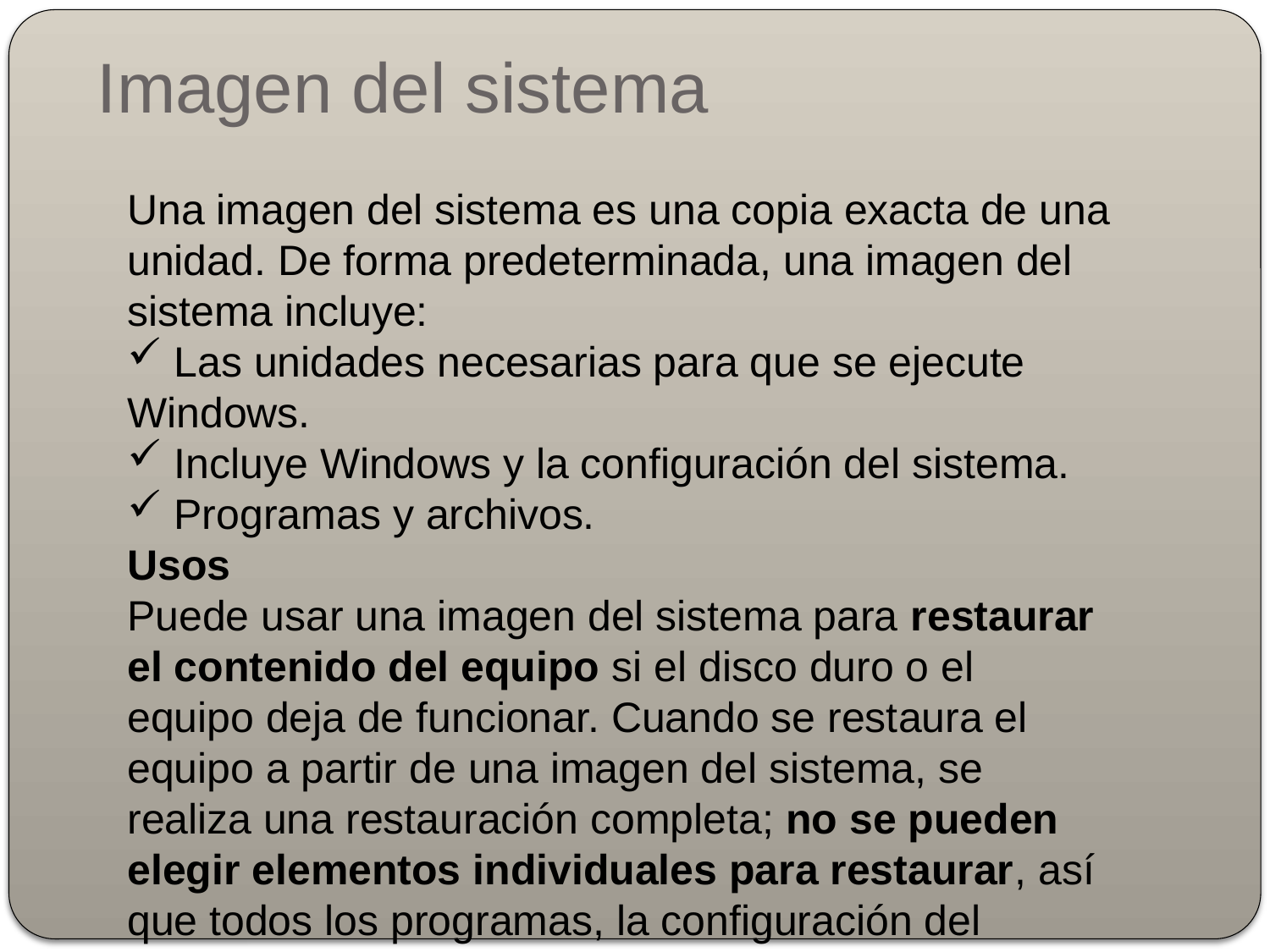

Imagen del sistema
Una imagen del sistema es una copia exacta de una unidad. De forma predeterminada, una imagen del sistema incluye:
 Las unidades necesarias para que se ejecute Windows.
 Incluye Windows y la configuración del sistema.
 Programas y archivos.
Usos
Puede usar una imagen del sistema para restaurar el contenido del equipo si el disco duro o el equipo deja de funcionar. Cuando se restaura el equipo a partir de una imagen del sistema, se realiza una restauración completa; no se pueden elegir elementos individuales para restaurar, así que todos los programas, la configuración del sistema y los archivos se reemplazarán por el contenido de la imagen del sistema.